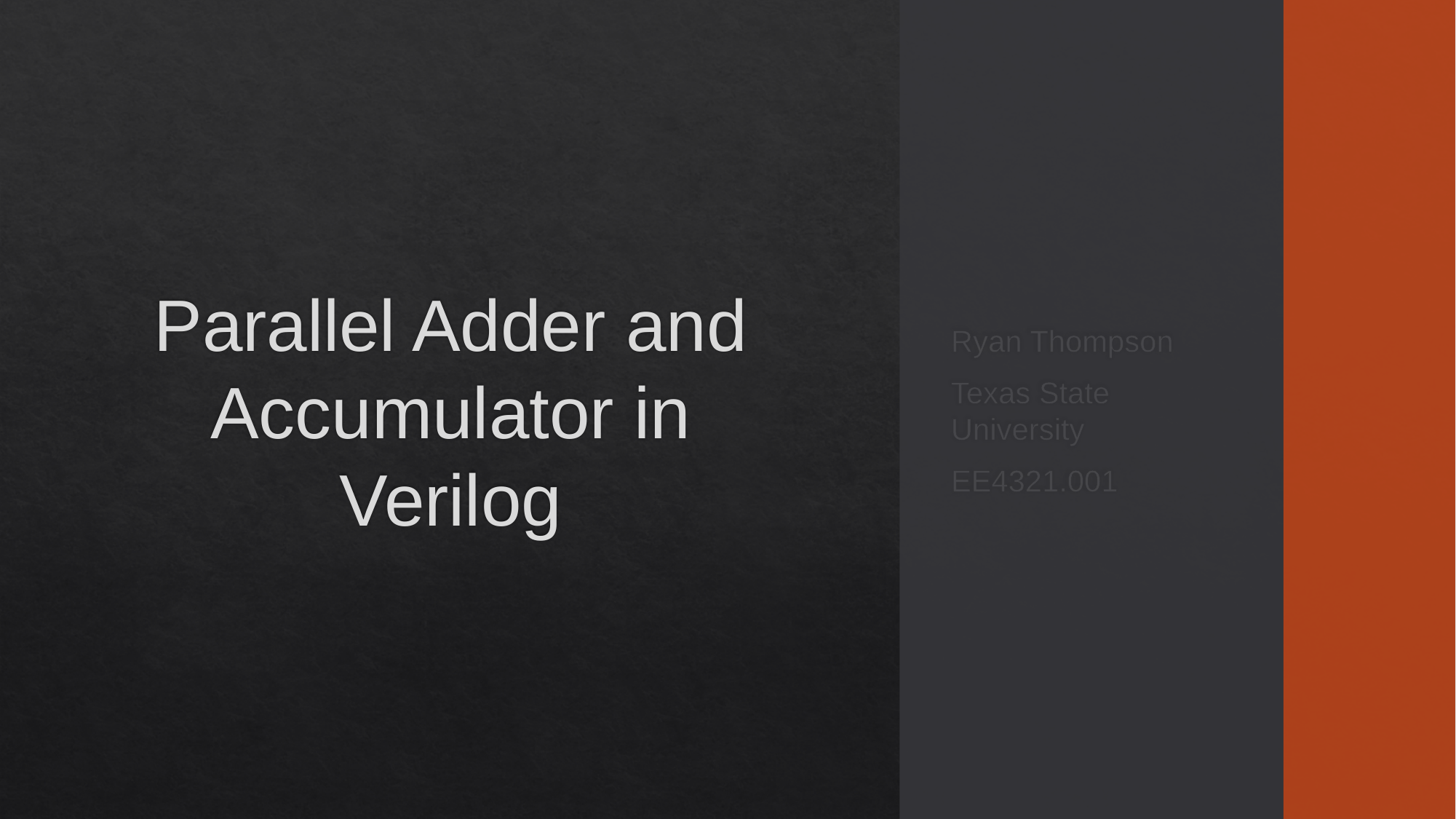

# Parallel Adder and Accumulator in Verilog
Ryan Thompson
Texas State University
EE4321.001